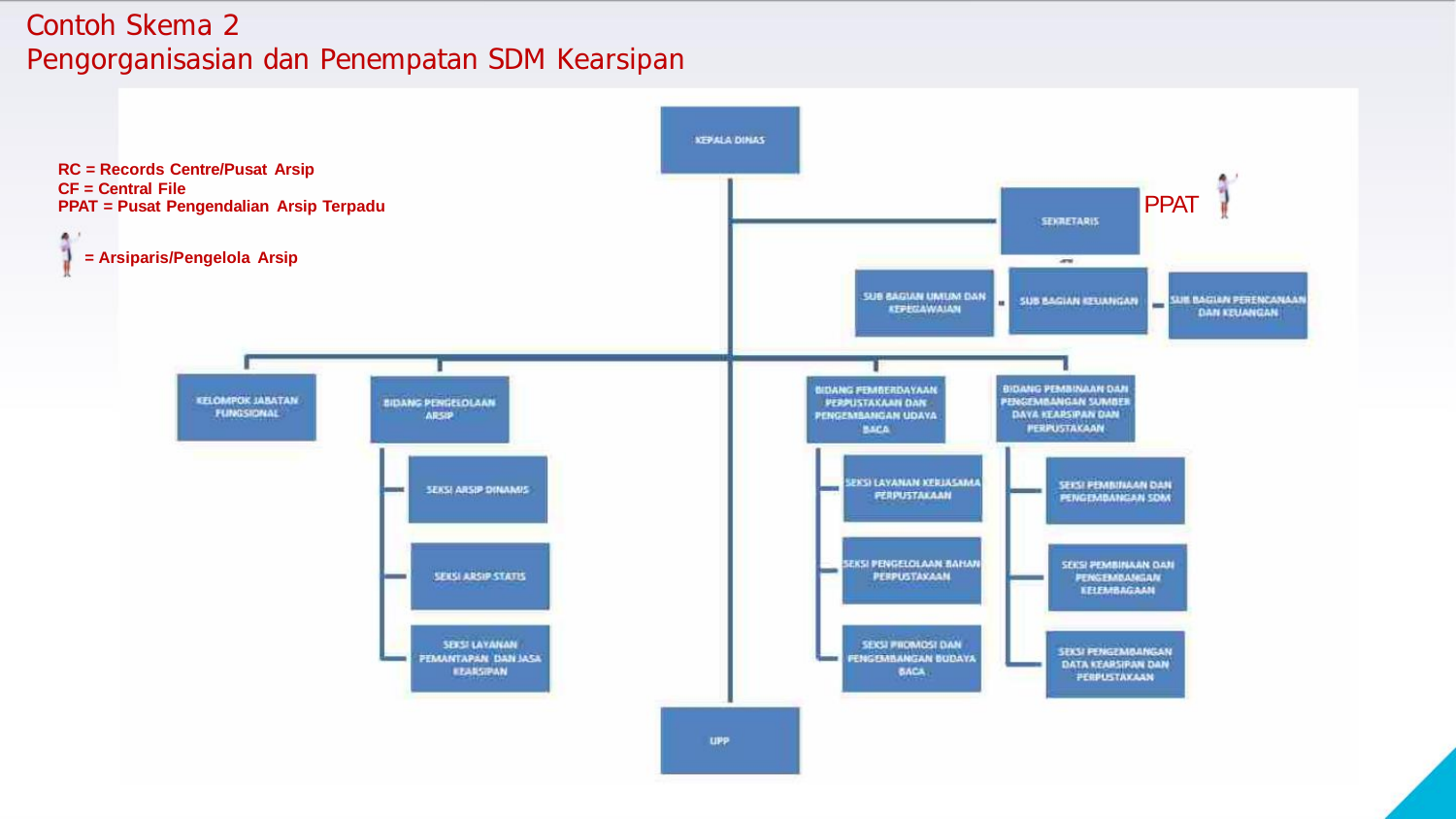

Contoh Skema 2
Pengorganisasian dan Penempatan SDM Kearsipan
RC = Records Centre/Pusat Arsip
CF = Central File
PPAT = Pusat Pengendalian Arsip Terpadu
PPAT
= Arsiparis/Pengelola Arsip